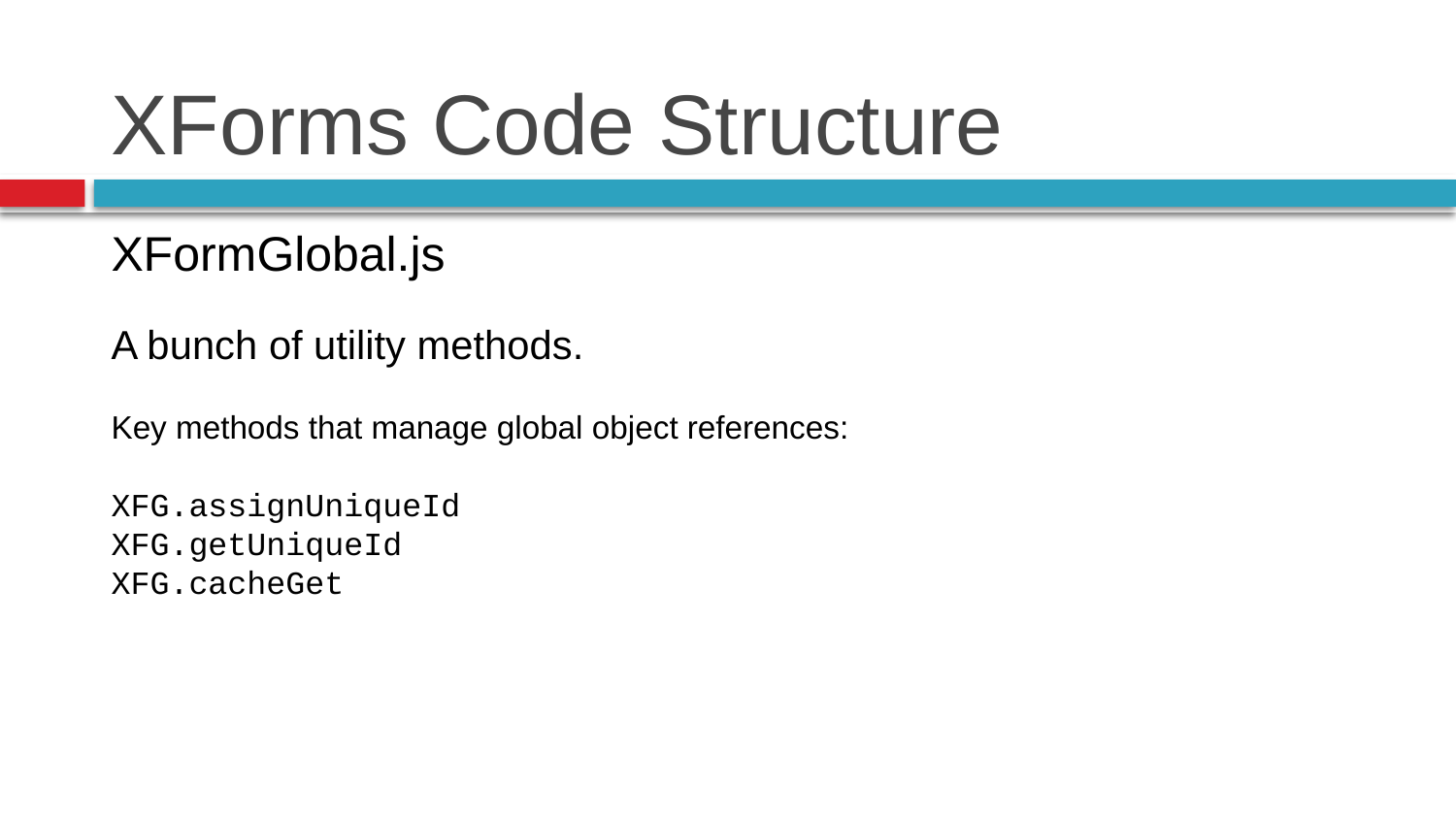

# XForms Code Structure
XFormGlobal.js

A bunch of utility methods.

Key methods that manage global object references:

XFG.assignUniqueId
XFG.getUniqueId
XFG.cacheGet